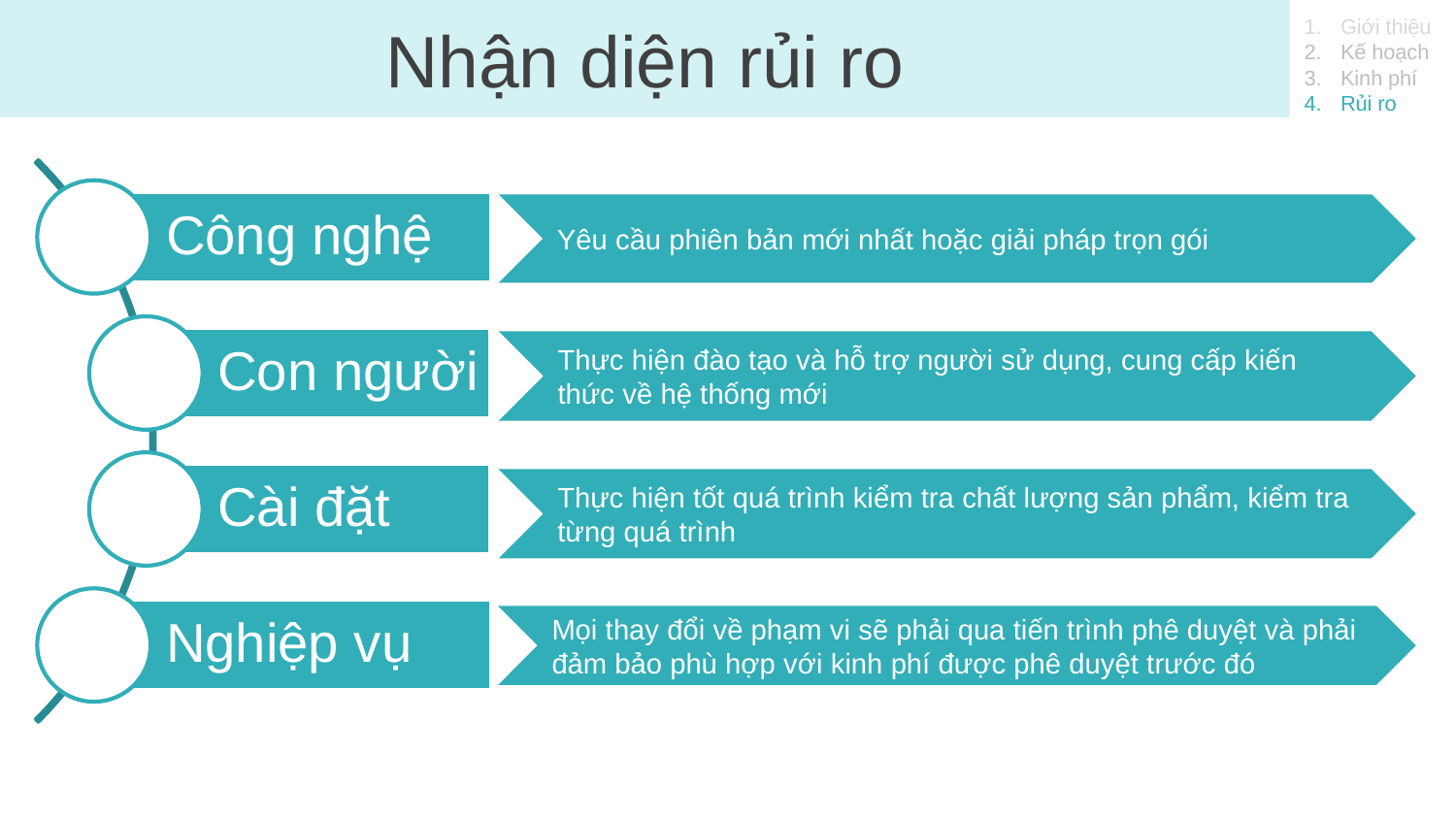

Nhận diện rủi ro
Giới thiệu
Kế hoạch
Kinh phí
Rủi ro

Công nghệ
Yêu cầu phiên bản mới nhất hoặc giải pháp trọn gói

Con người
Thực hiện đào tạo và hỗ trợ người sử dụng, cung cấp kiến thức về hệ thống mới

Cài đặt
Thực hiện tốt quá trình kiểm tra chất lượng sản phẩm, kiểm tra từng quá trình

Nghiệp vụ
Mọi thay đổi về phạm vi sẽ phải qua tiến trình phê duyệt và phải đảm bảo phù hợp với kinh phí được phê duyệt trước đó